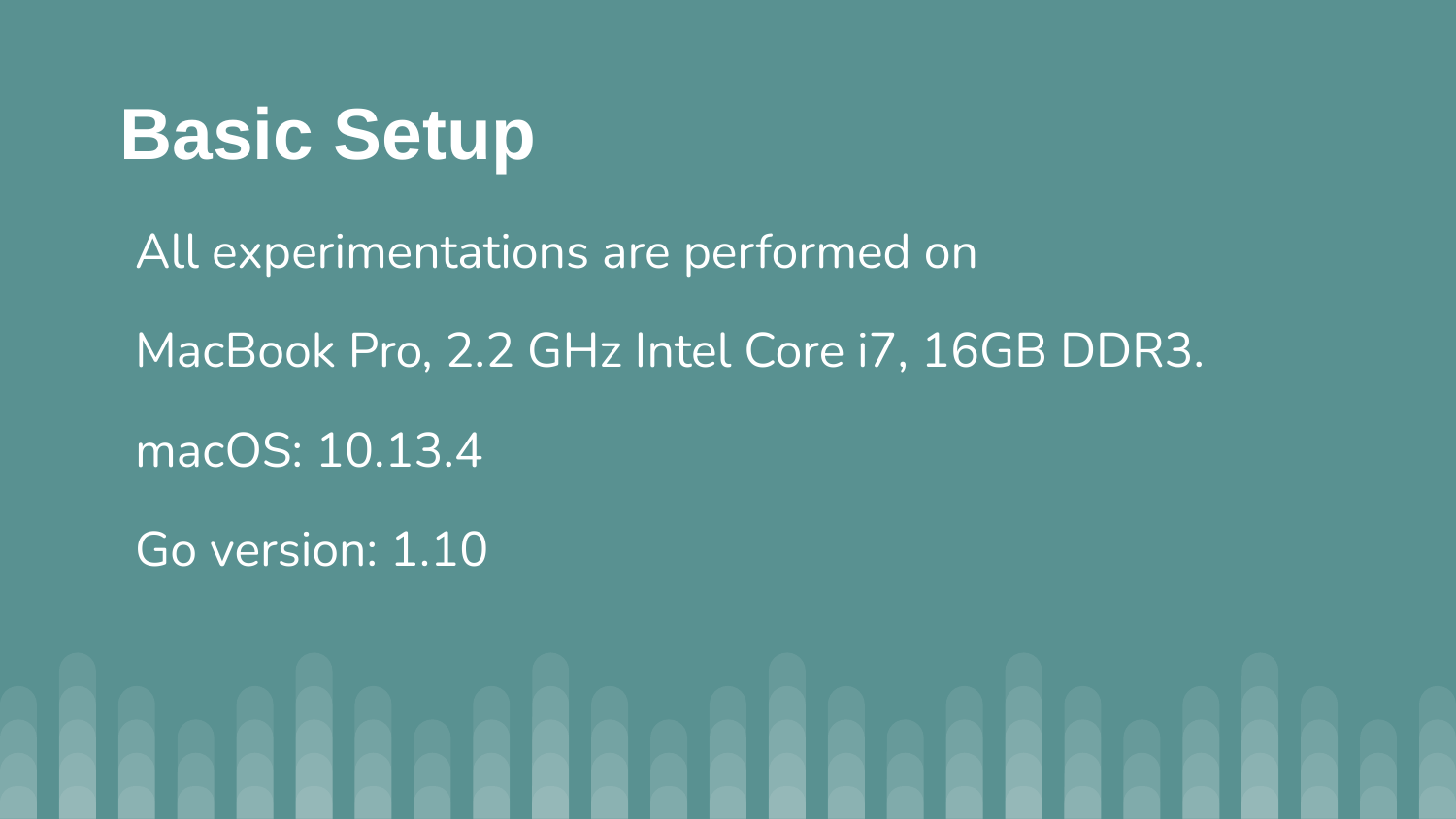

# Basic Setup
All experimentations are performed on
MacBook Pro, 2.2 GHz Intel Core i7, 16GB DDR3.
macOS: 10.13.4
Go version: 1.10